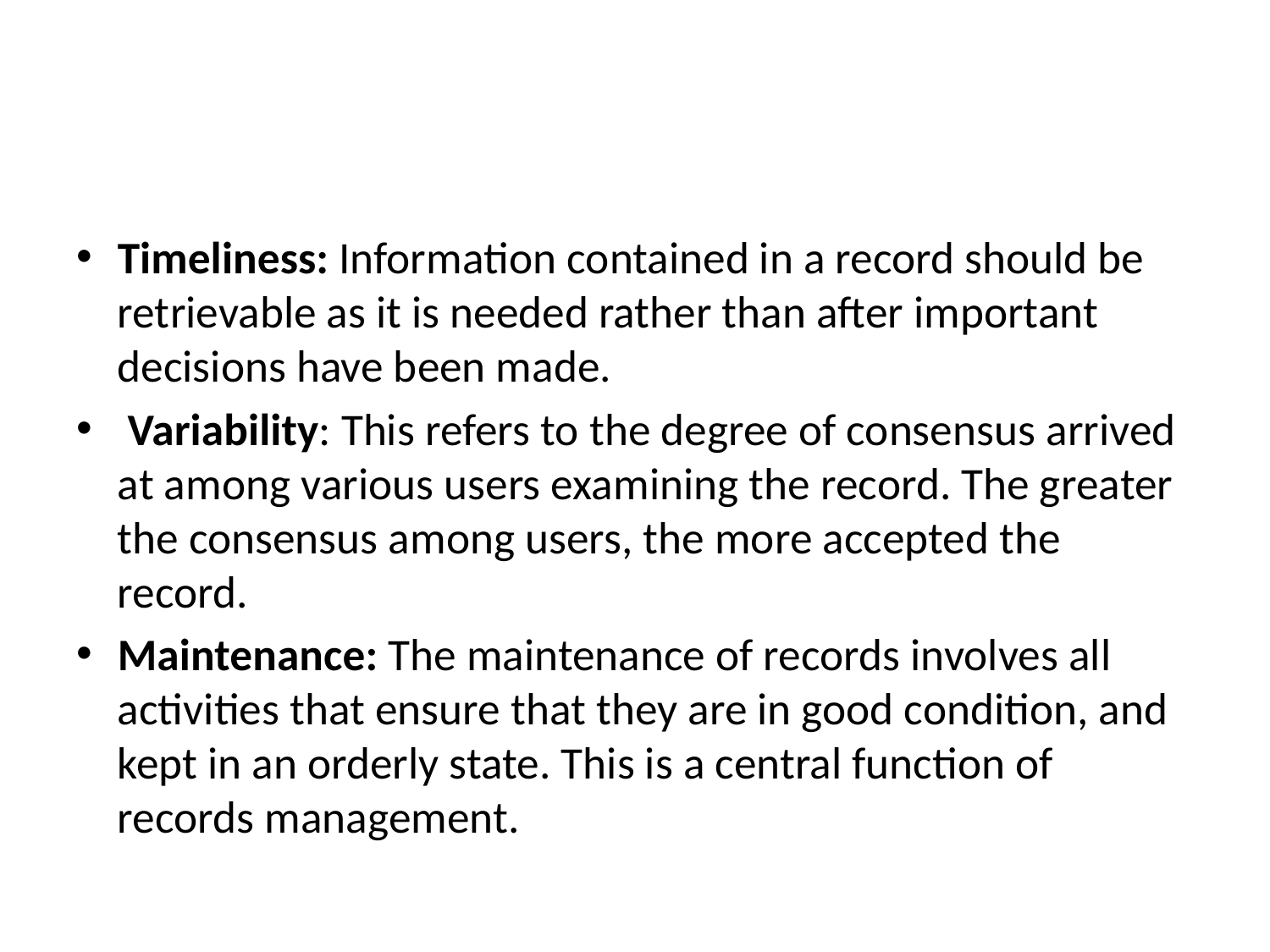

#
Timeliness: Information contained in a record should be retrievable as it is needed rather than after important decisions have been made.
 Variability: This refers to the degree of consensus arrived at among various users examining the record. The greater the consensus among users, the more accepted the record.
Maintenance: The maintenance of records involves all activities that ensure that they are in good condition, and kept in an orderly state. This is a central function of records management.